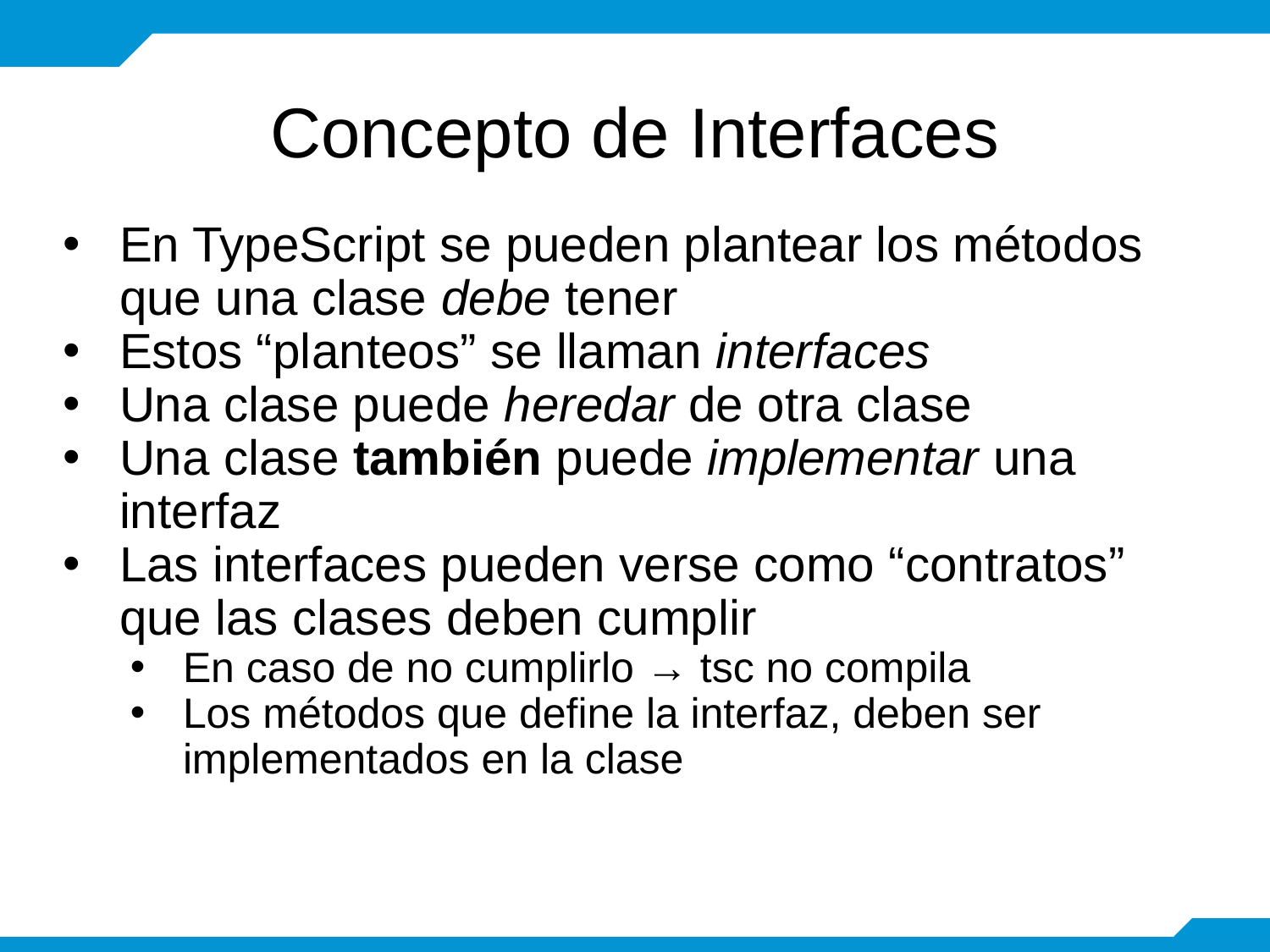

# Concepto de Interfaces
En TypeScript se pueden plantear los métodos que una clase debe tener
Estos “planteos” se llaman interfaces
Una clase puede heredar de otra clase
Una clase también puede implementar una interfaz
Las interfaces pueden verse como “contratos” que las clases deben cumplir
En caso de no cumplirlo → tsc no compila
Los métodos que define la interfaz, deben ser implementados en la clase